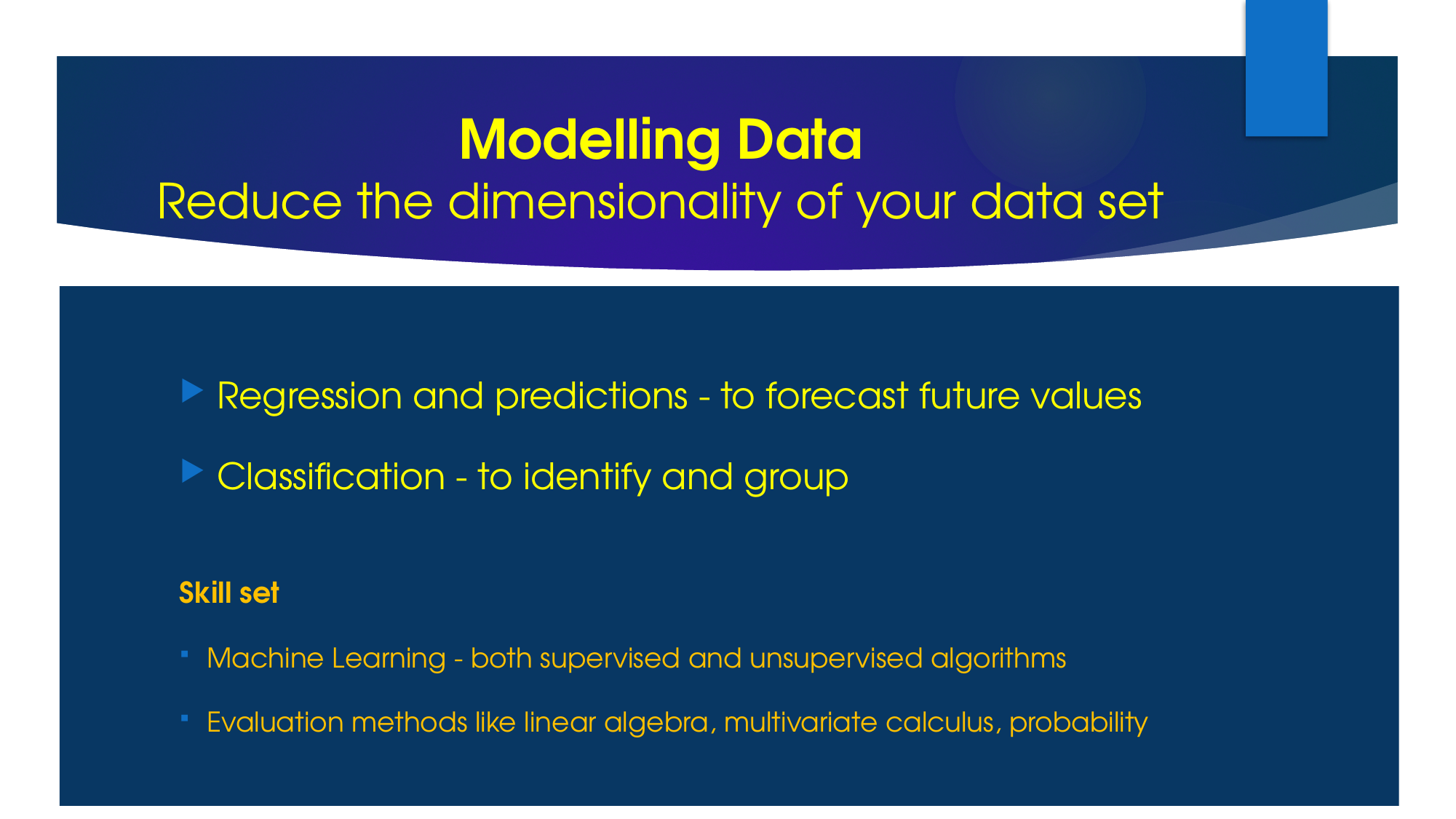

# Modelling Data Reduce the dimensionality of your data set

 Regression and predictions - to forecast future values
 Classification - to identify and group

Skill set
Machine Learning - both supervised and unsupervised algorithms
Evaluation methods like linear algebra, multivariate calculus, probability